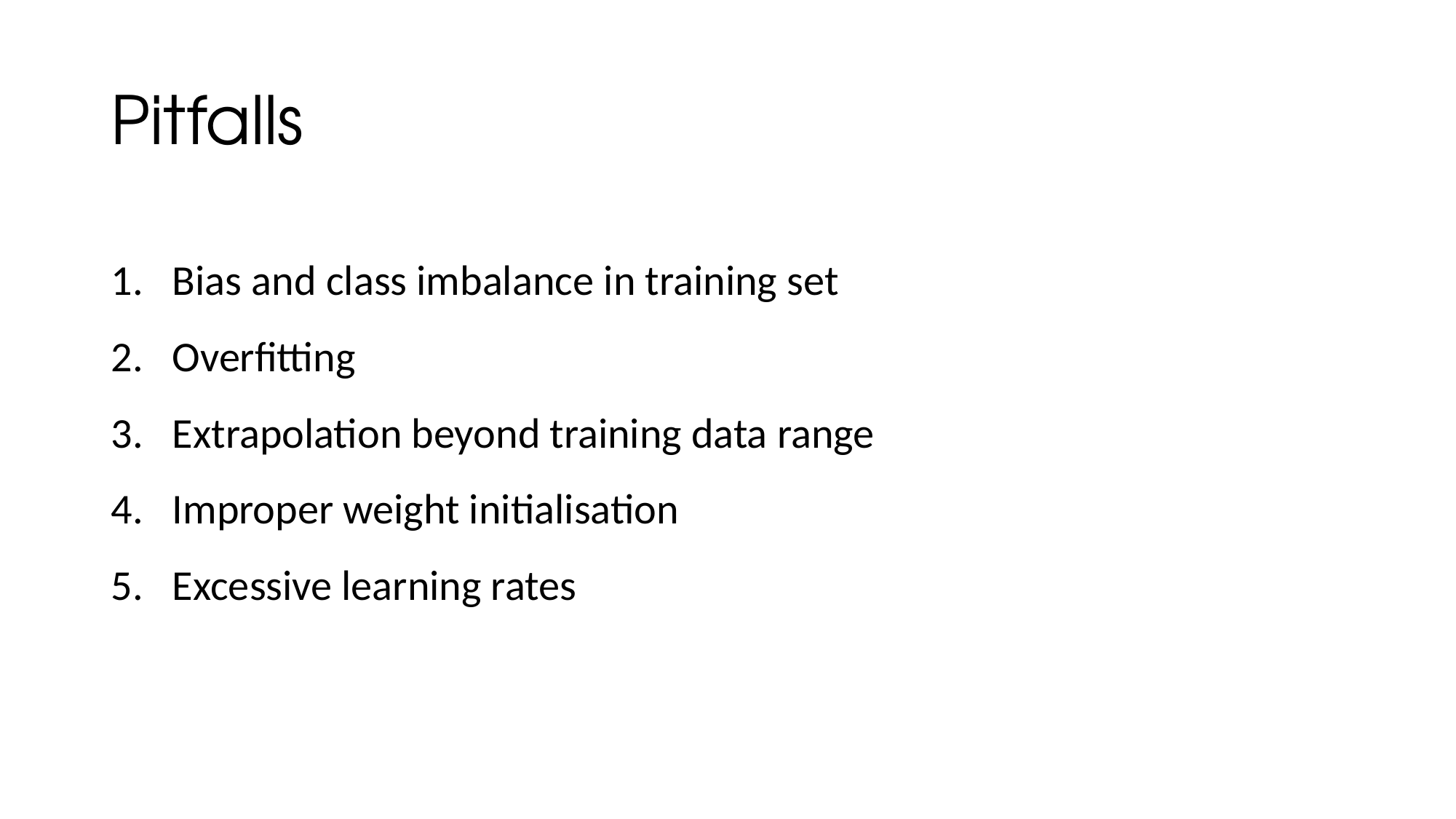

# Pitfalls
Bias and class imbalance in training set
Overfitting
Extrapolation beyond training data range
Improper weight initialisation
Excessive learning rates